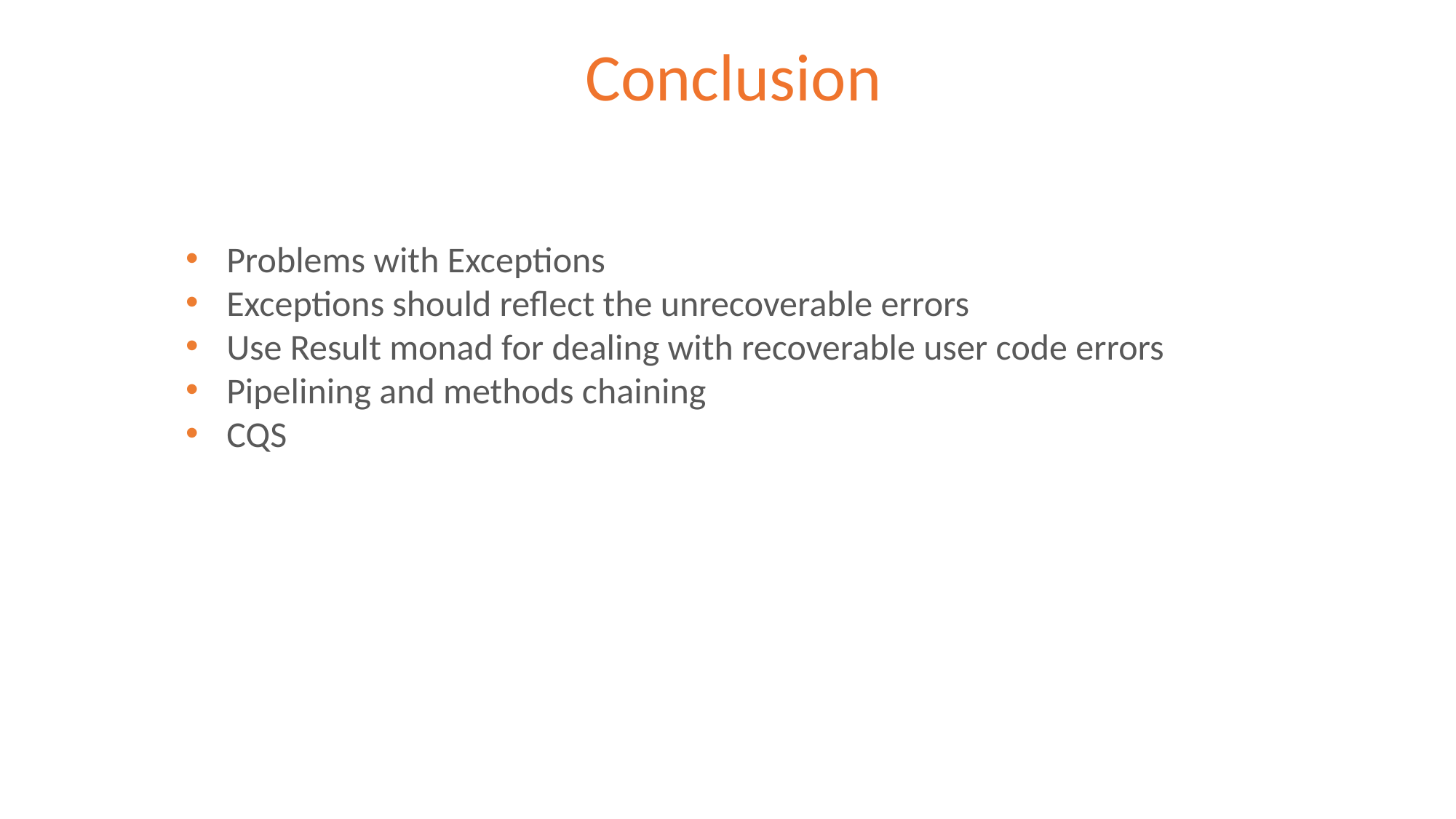

# Conclusion
Problems with Exceptions
Exceptions should reflect the unrecoverable errors
Use Result monad for dealing with recoverable user code errors
Pipelining and methods chaining
CQS